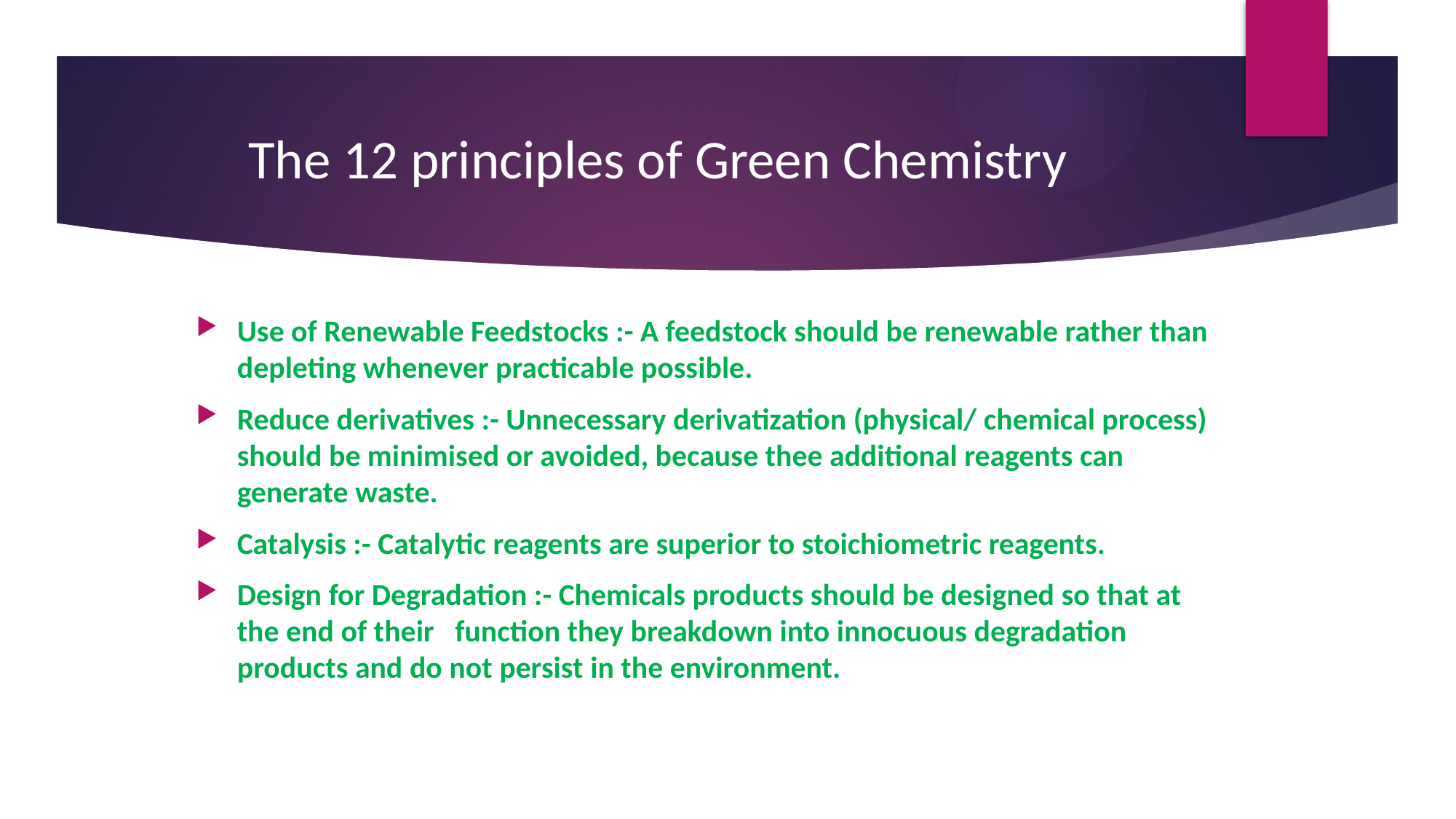

The 12 principles of Green Chemistry
Use of Renewable Feedstocks :- A feedstock should be renewable rather than depleting whenever practicable possible.
Reduce derivatives :- Unnecessary derivatization (physical/ chemical process) should be minimised or avoided, because thee additional reagents can generate waste.
Catalysis :- Catalytic reagents are superior to stoichiometric reagents.
Design for Degradation :- Chemicals products should be designed so that at the end of their   function they breakdown into innocuous degradation products and do not persist in the environment.